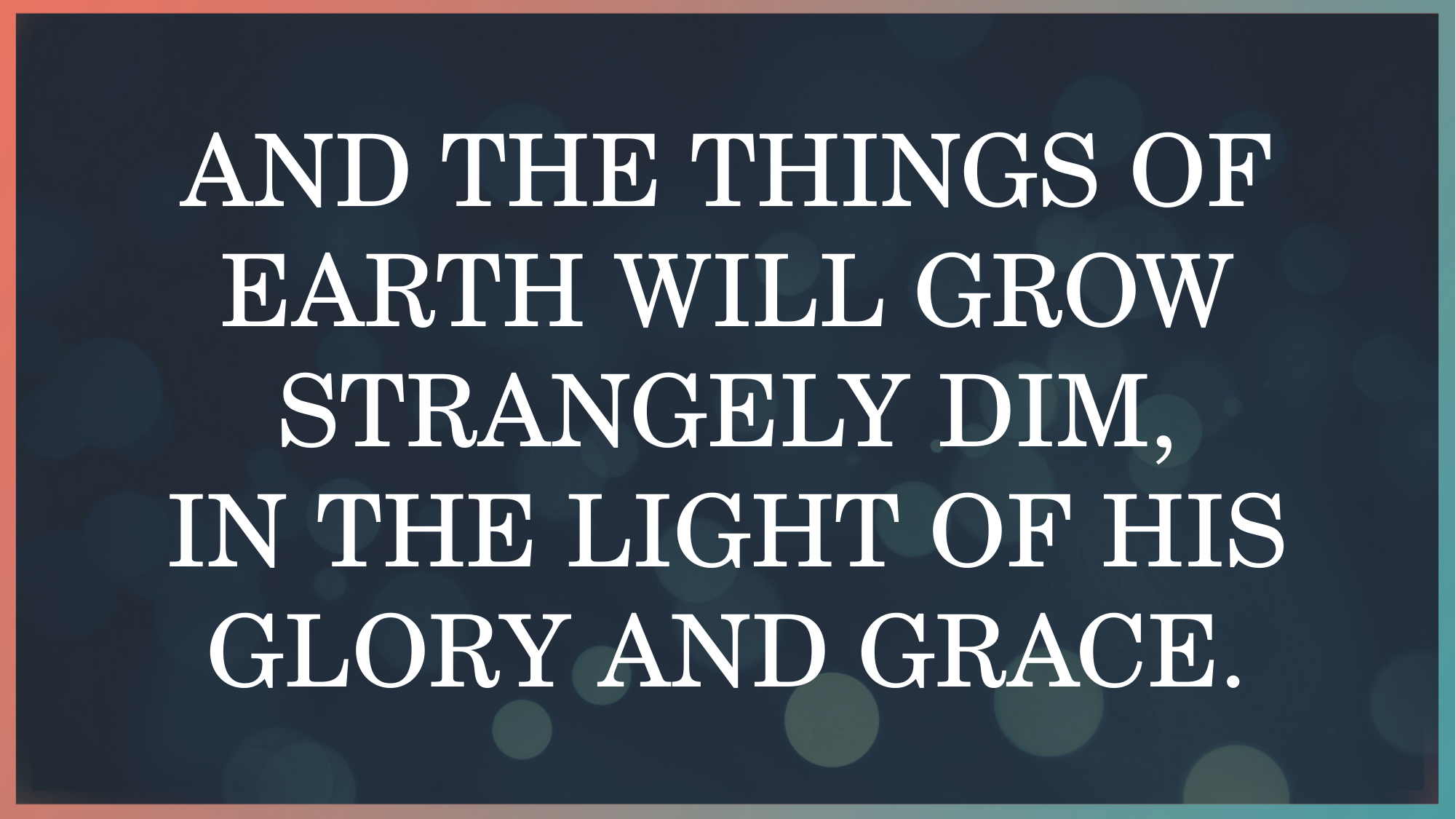

AND THE THINGS OF EARTH WILL GROW STRANGELY DIM,
IN THE LIGHT OF HIS GLORY AND GRACE.